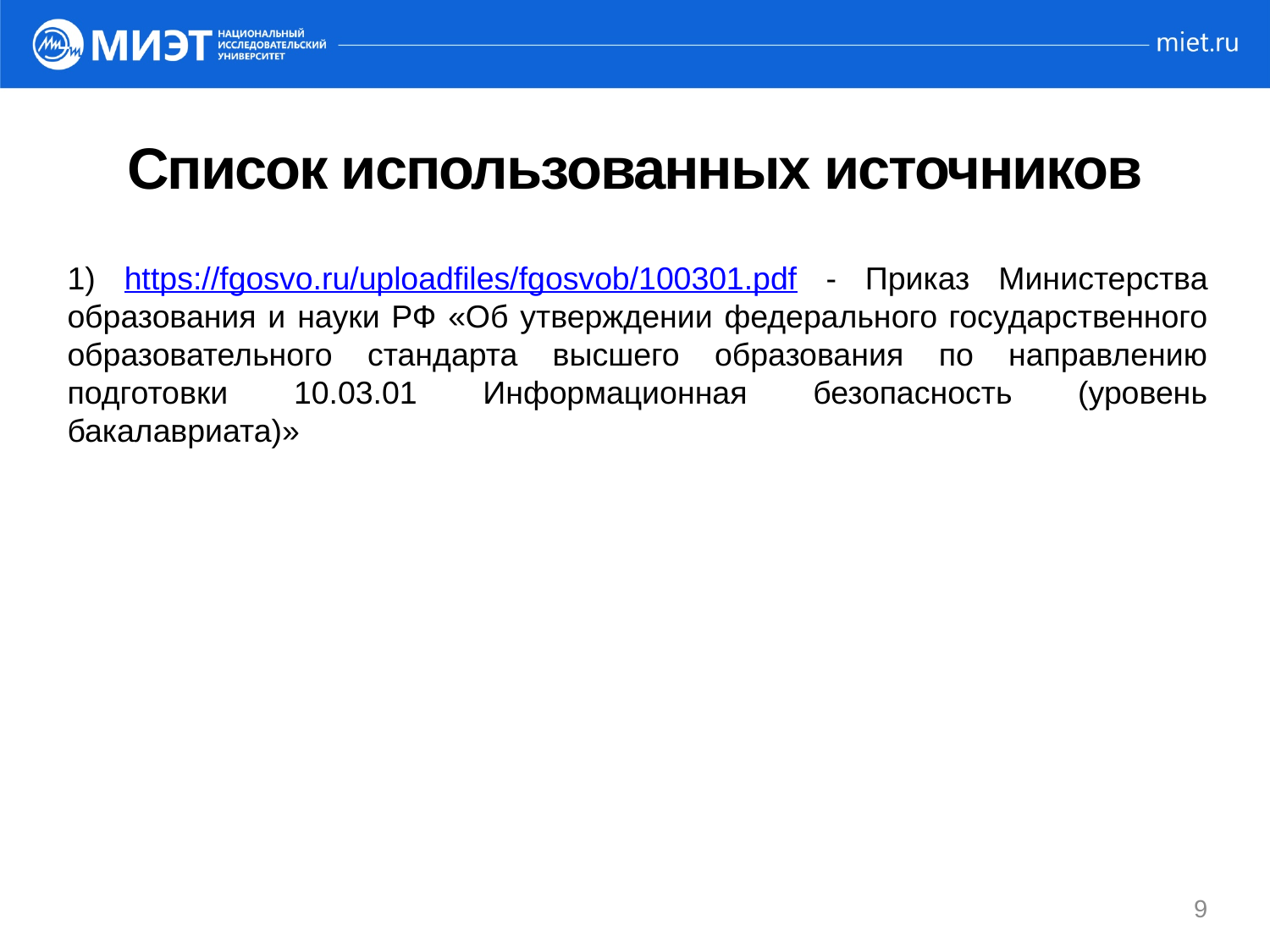

# Список использованных источников
1) https://fgosvo.ru/uploadfiles/fgosvob/100301.pdf - Приказ Министерства образования и науки РФ «Об утверждении федерального государственного образовательного стандарта высшего образования по направлению подготовки 10.03.01 Информационная безопасность (уровень бакалавриата)»
9